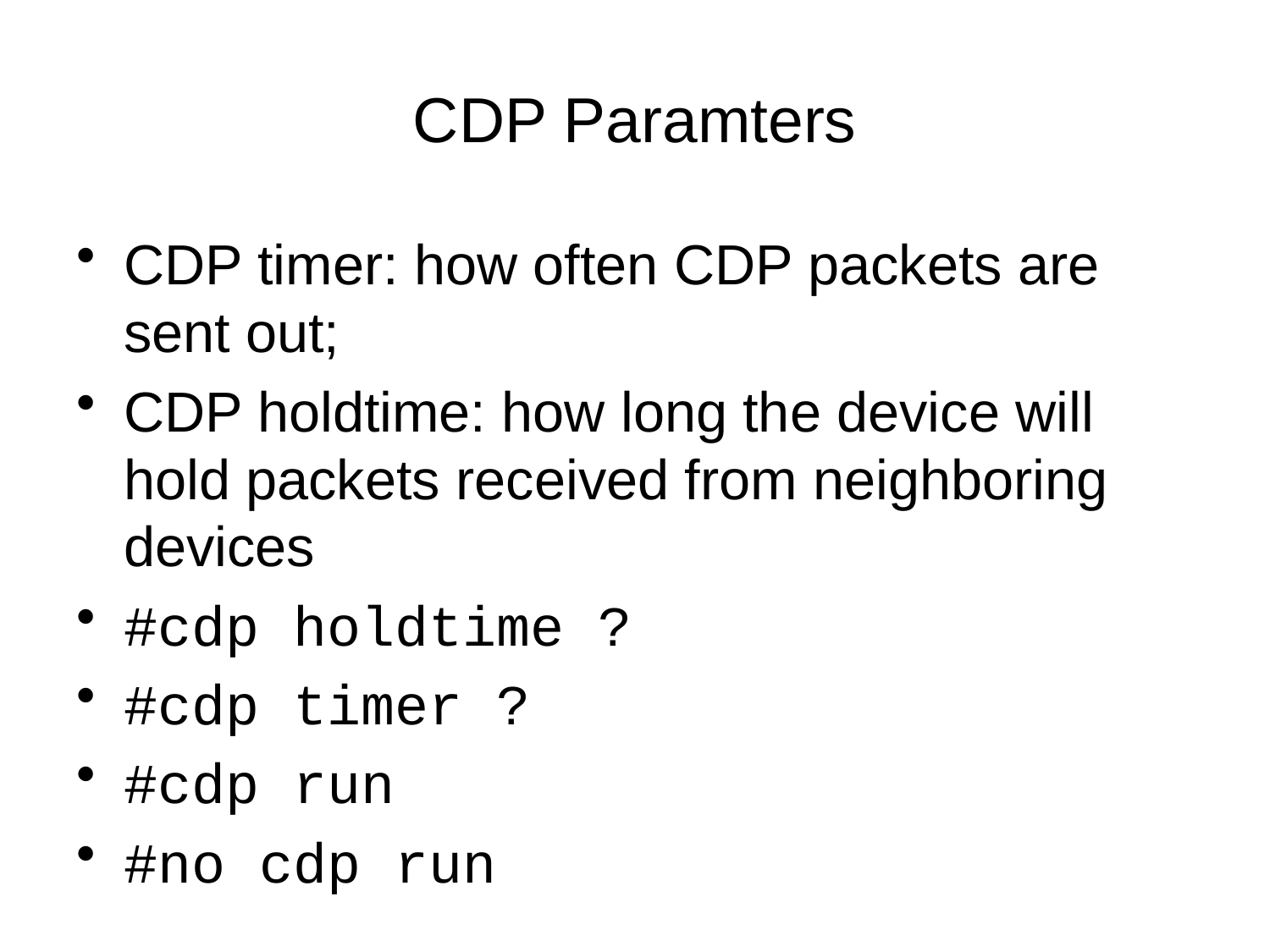

# CDP Paramters
CDP timer: how often CDP packets are sent out;
CDP holdtime: how long the device will hold packets received from neighboring devices
#cdp holdtime ?
#cdp timer ?
#cdp run
#no cdp run